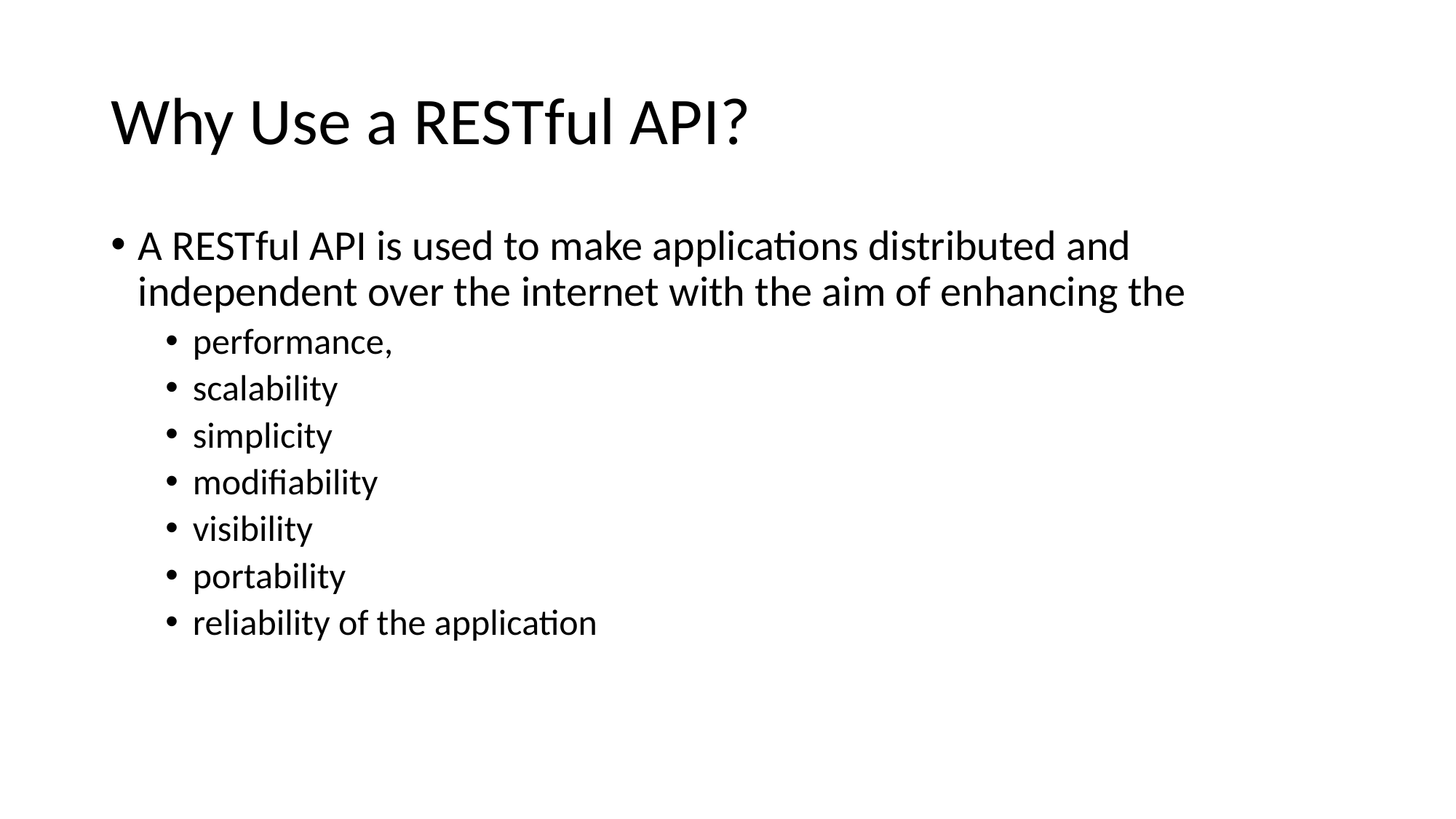

# Why Use a RESTful API?
A RESTful API is used to make applications distributed and independent over the internet with the aim of enhancing the
performance,
scalability
simplicity
modifiability
visibility
portability
reliability of the application